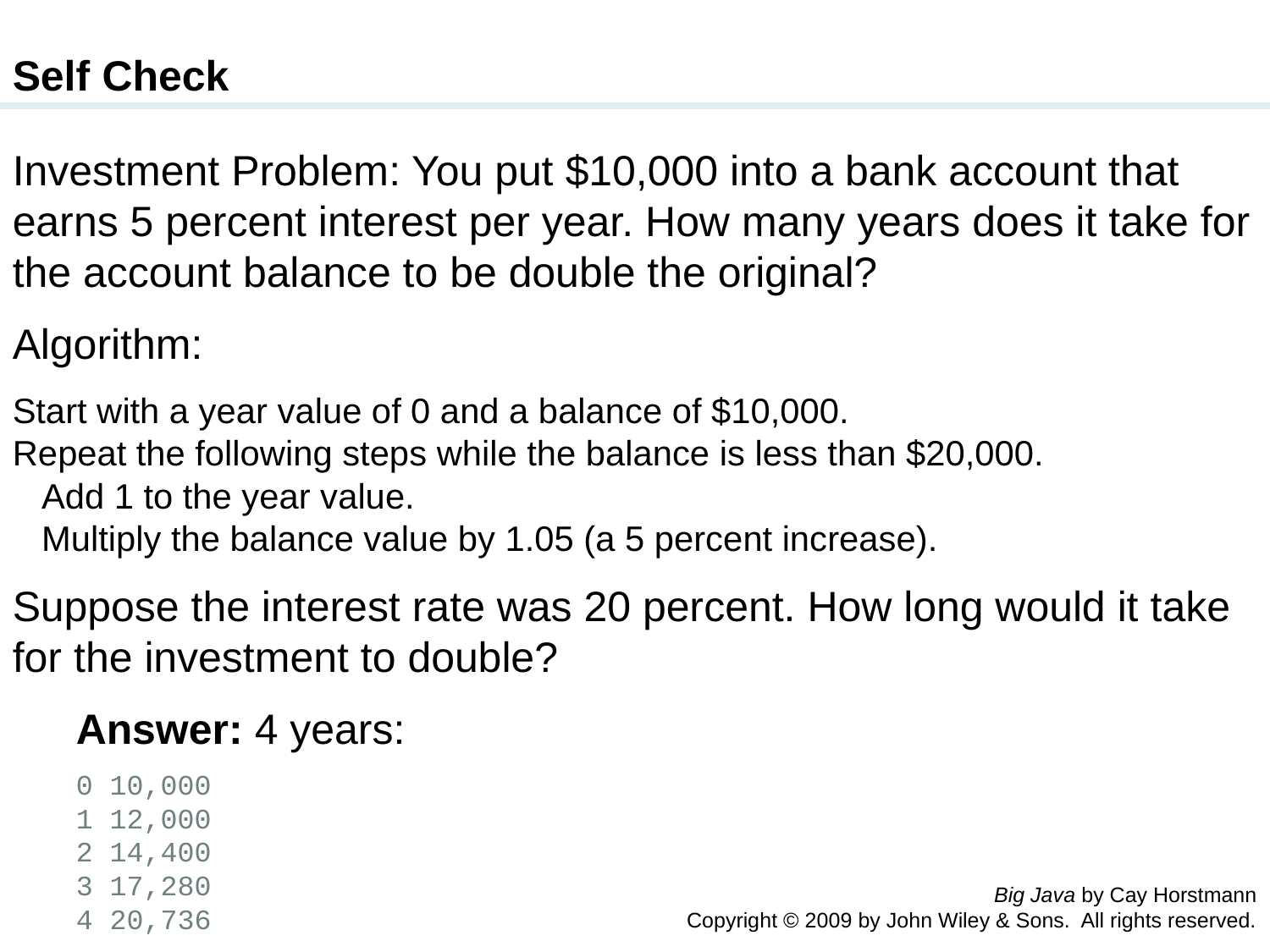

Self Check

Investment Problem: You put $10,000 into a bank account that earns 5 percent interest per year. How many years does it take for the account balance to be double the original?
Algorithm:
Start with a year value of 0 and a balance of $10,000.
Repeat the following steps while the balance is less than $20,000.
   Add 1 to the year value.
   Multiply the balance value by 1.05 (a 5 percent increase).
Suppose the interest rate was 20 percent. How long would it take for the investment to double?
Answer: 4 years:
0 10,000
1 12,000
2 14,400
3 17,280
4 20,736
Big Java by Cay Horstmann
Copyright © 2009 by John Wiley & Sons.  All rights reserved.